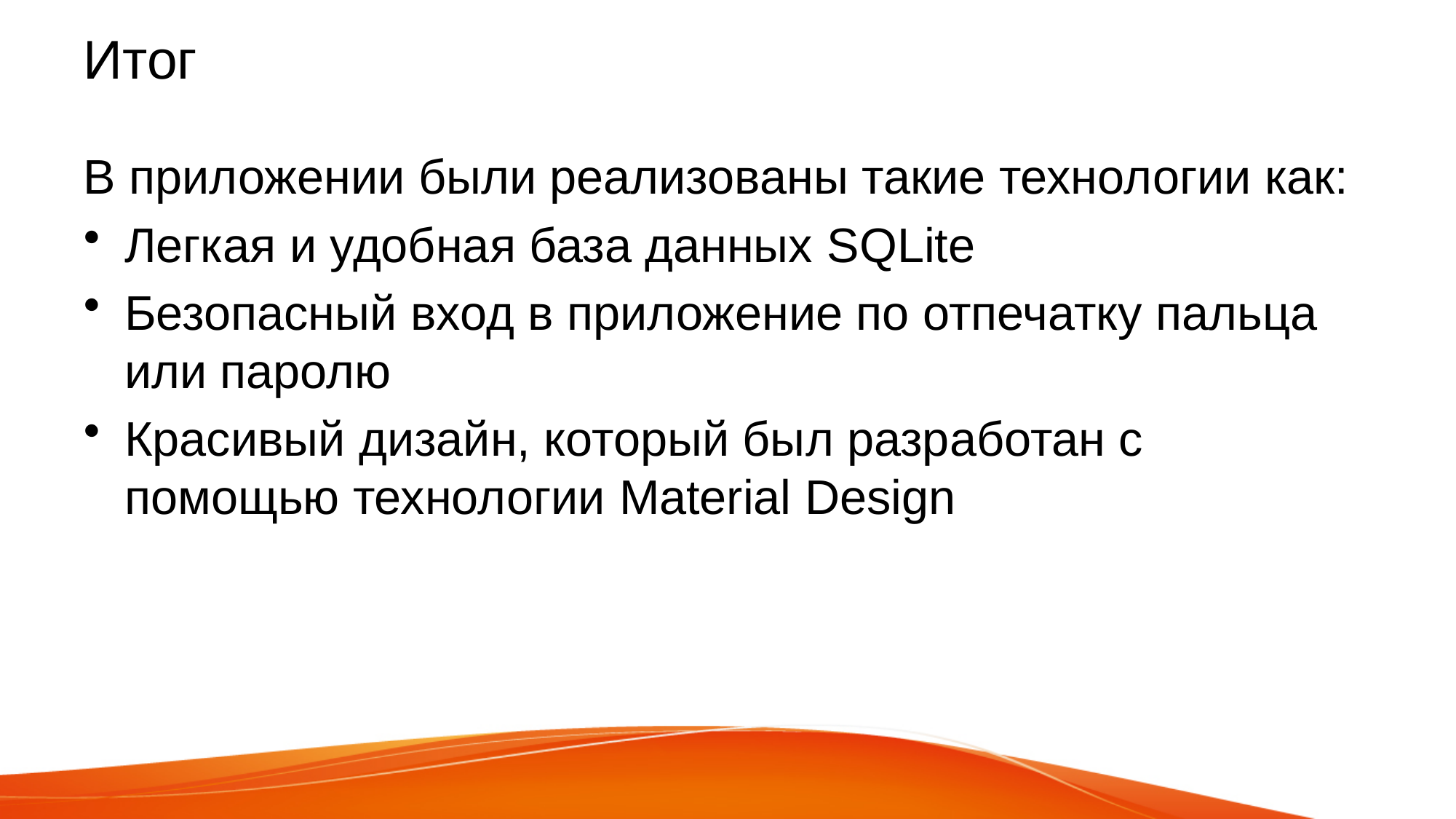

# Итог
В приложении были реализованы такие технологии как:
Легкая и удобная база данных SQLite
Безопасный вход в приложение по отпечатку пальца или паролю
Красивый дизайн, который был разработан с помощью технологии Material Design